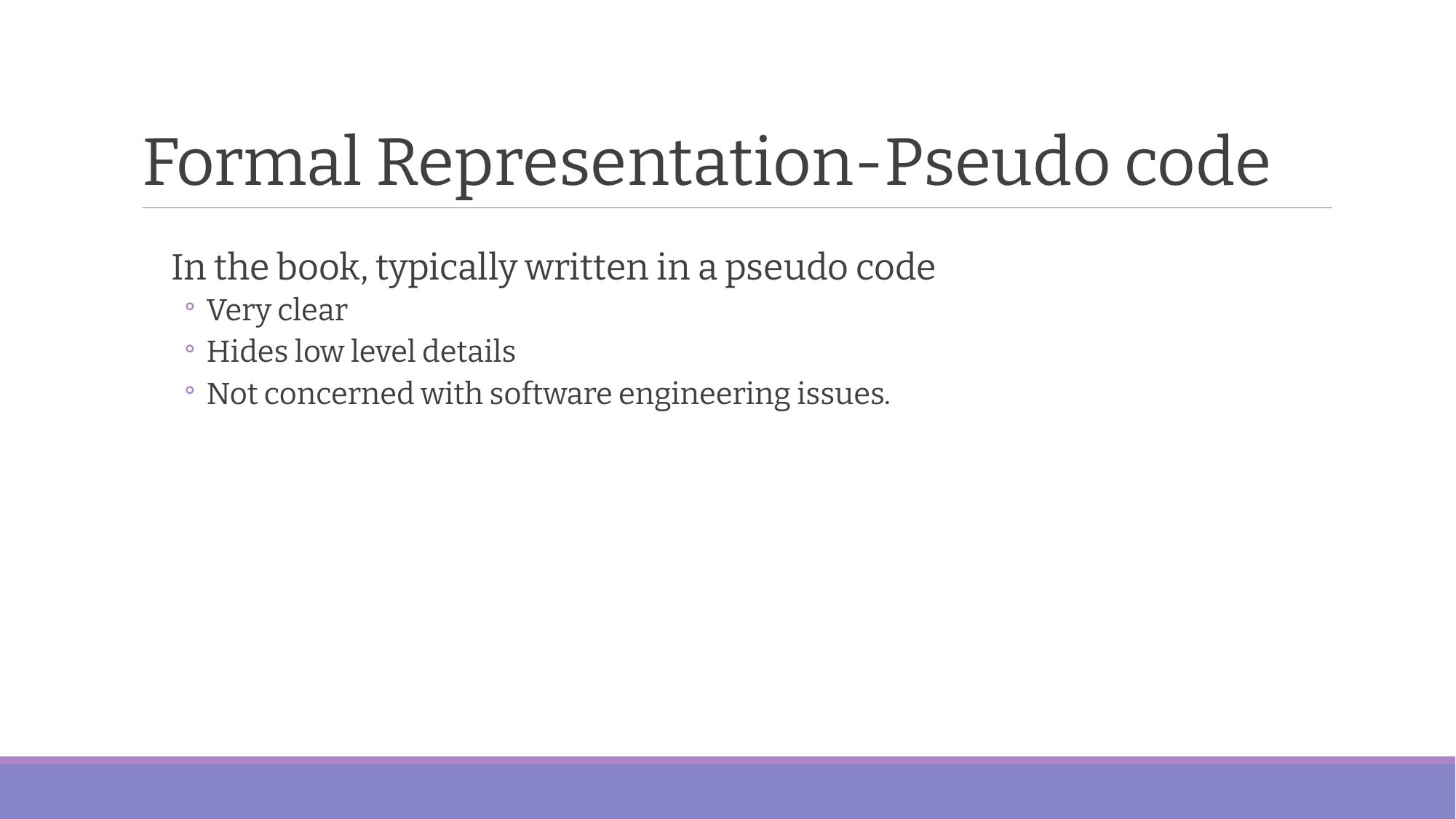

# Formal Representation-Pseudo code

In the book, typically written in a pseudo code
Very clear
Hides low level details
Not concerned with software engineering issues.